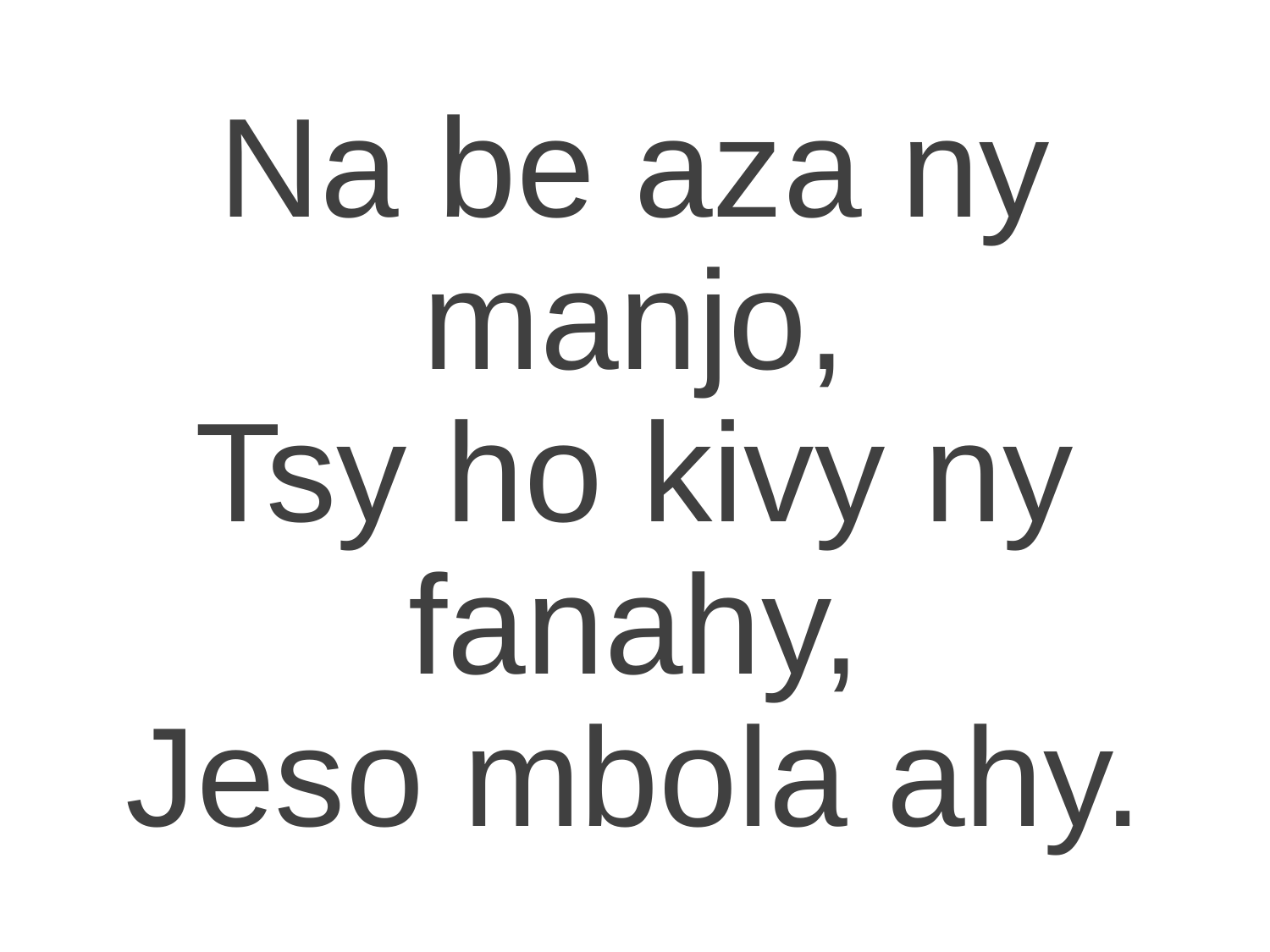

Na be aza ny manjo,
Tsy ho kivy ny fanahy,
Jeso mbola ahy.